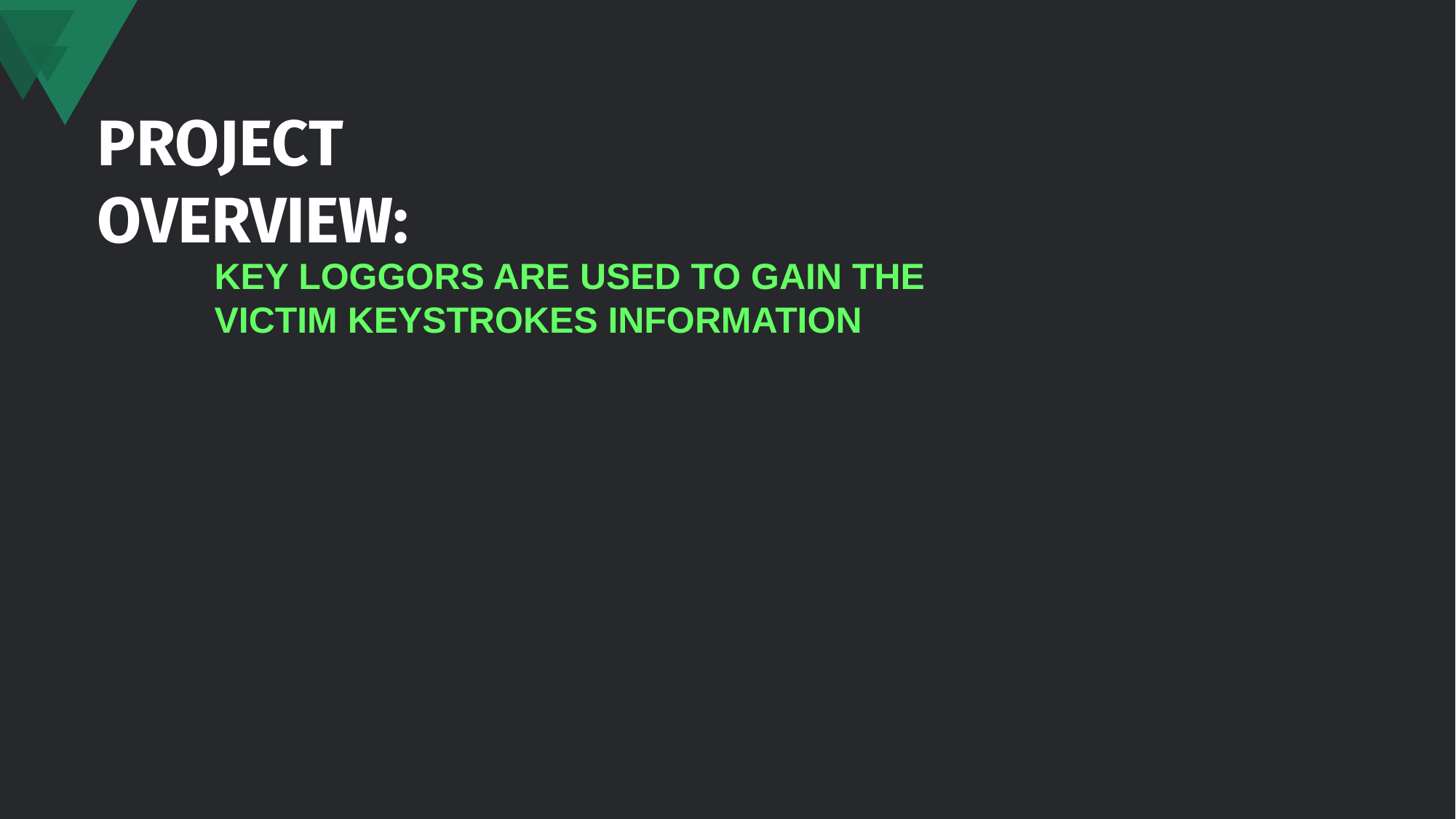

PROJECT	OVERVIEW:
KEY LOGGORS ARE USED TO GAIN THE VICTIM KEYSTROKES INFORMATION